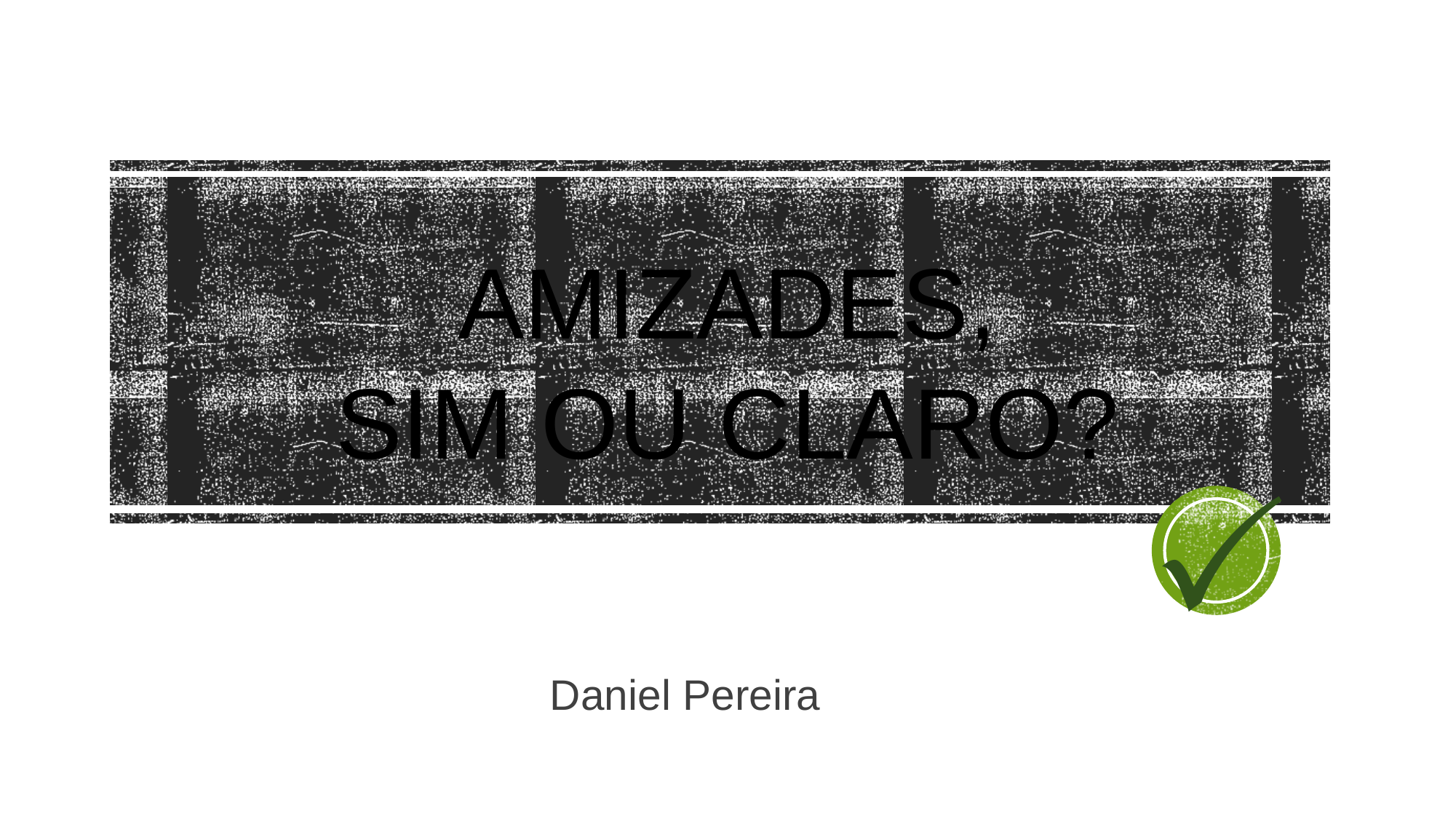

# AMIZADES, SIM OU CLARO?
🗸
Daniel Pereira